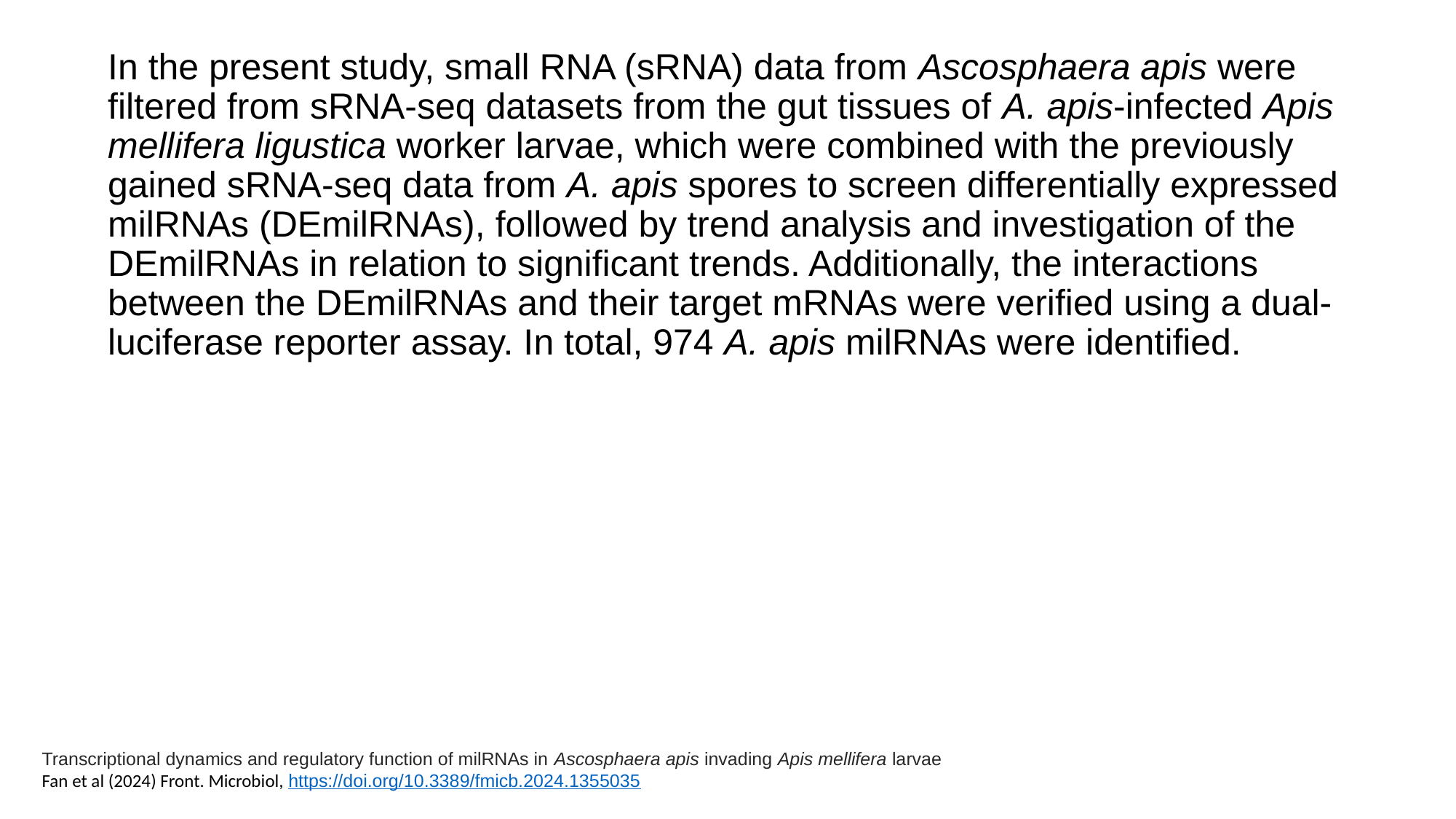

In the present study, small RNA (sRNA) data from Ascosphaera apis were filtered from sRNA-seq datasets from the gut tissues of A. apis-infected Apis mellifera ligustica worker larvae, which were combined with the previously gained sRNA-seq data from A. apis spores to screen differentially expressed milRNAs (DEmilRNAs), followed by trend analysis and investigation of the DEmilRNAs in relation to significant trends. Additionally, the interactions between the DEmilRNAs and their target mRNAs were verified using a dual-luciferase reporter assay. In total, 974 A. apis milRNAs were identified.
Transcriptional dynamics and regulatory function of milRNAs in Ascosphaera apis invading Apis mellifera larvae
Fan et al (2024) Front. Microbiol, https://doi.org/10.3389/fmicb.2024.1355035